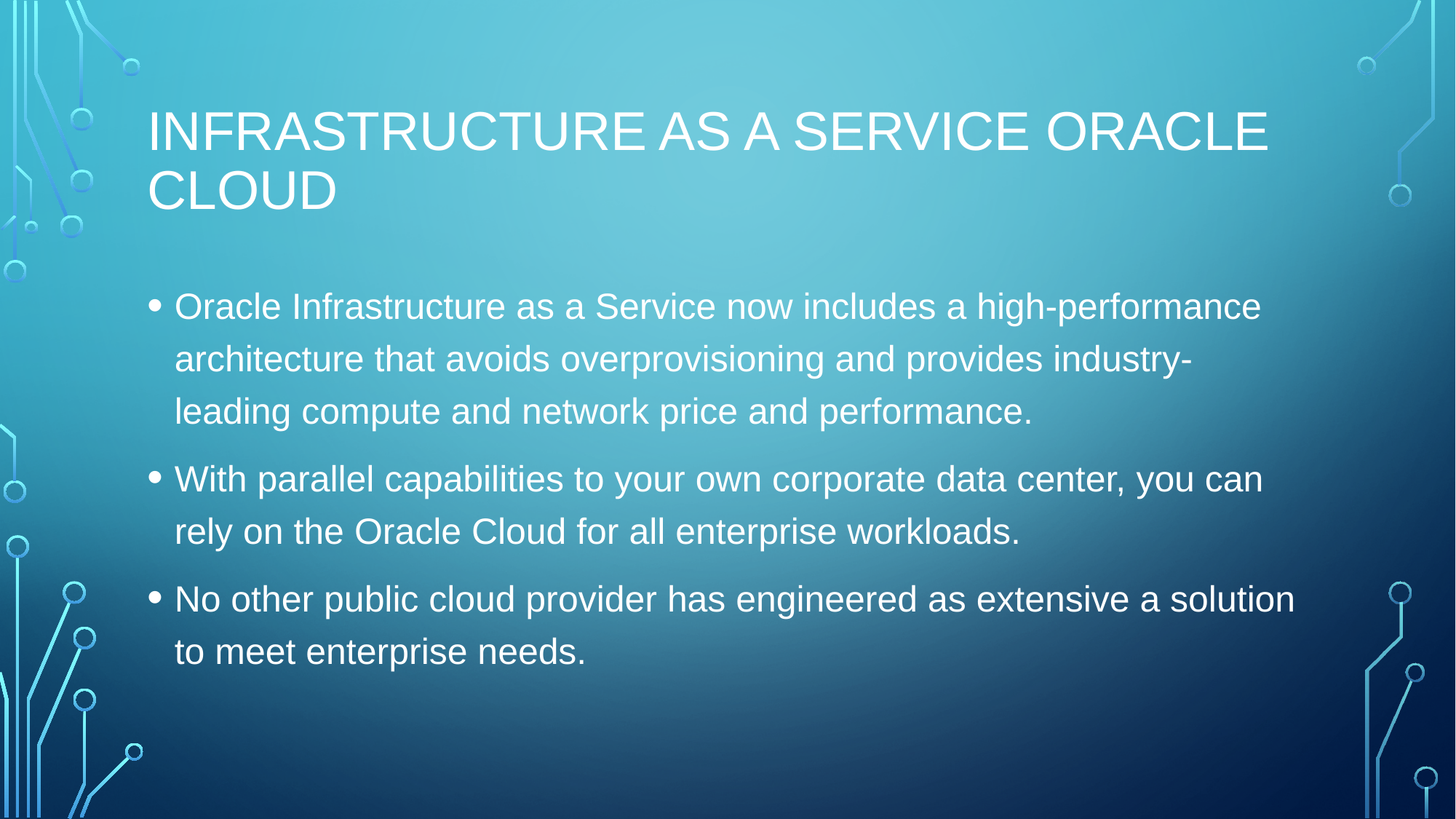

# Infrastructure as a Service Oracle Cloud
Oracle Infrastructure as a Service now includes a high-performance architecture that avoids overprovisioning and provides industry-leading compute and network price and performance.
With parallel capabilities to your own corporate data center, you can rely on the Oracle Cloud for all enterprise workloads.
No other public cloud provider has engineered as extensive a solution to meet enterprise needs.